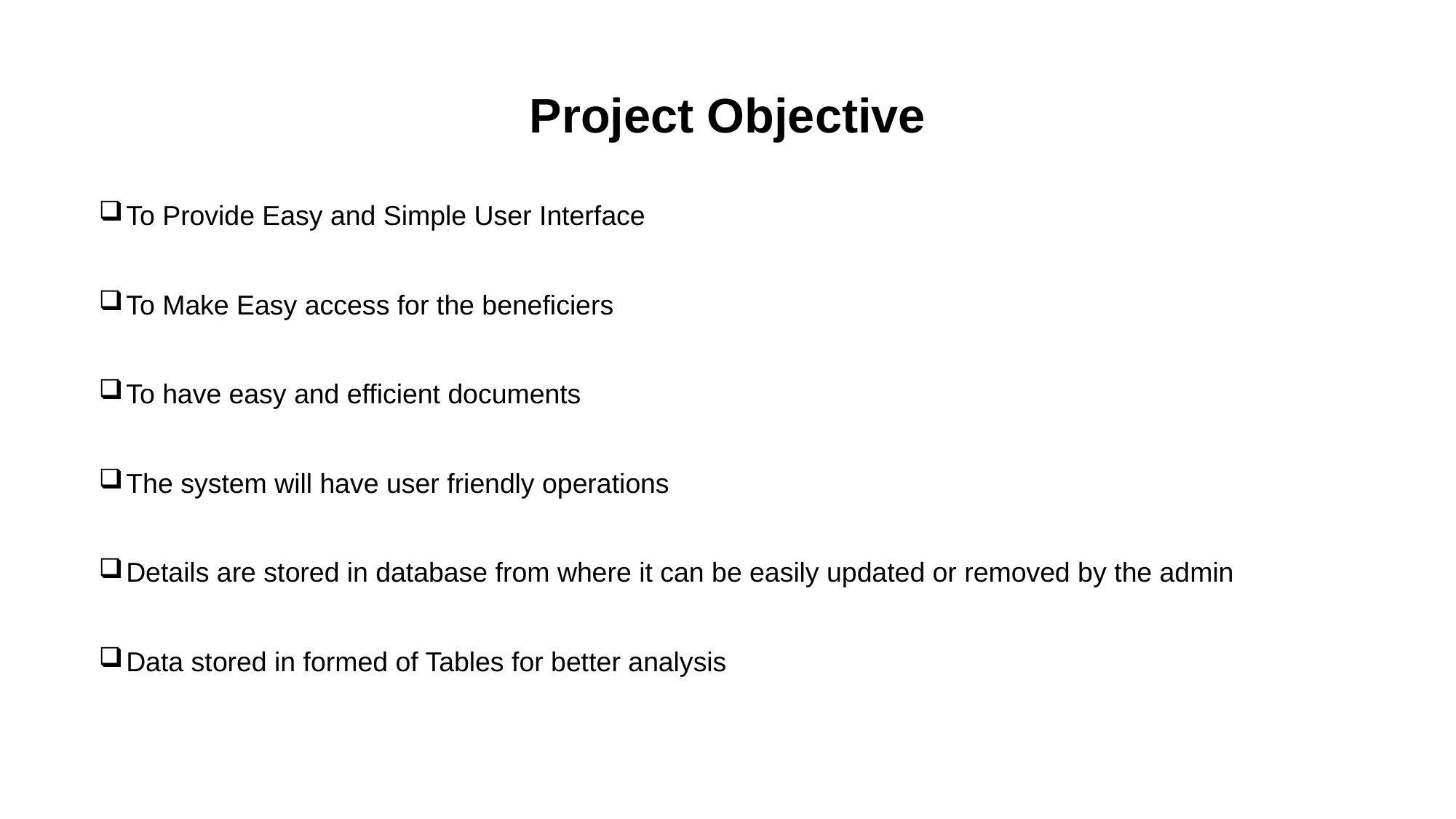

# Project Objective
To Provide Easy and Simple User Interface

To Make Easy access for the beneficiers

To have easy and efficient documents

The system will have user friendly operations

Details are stored in database from where it can be easily updated or removed by the admin

Data stored in formed of Tables for better analysis